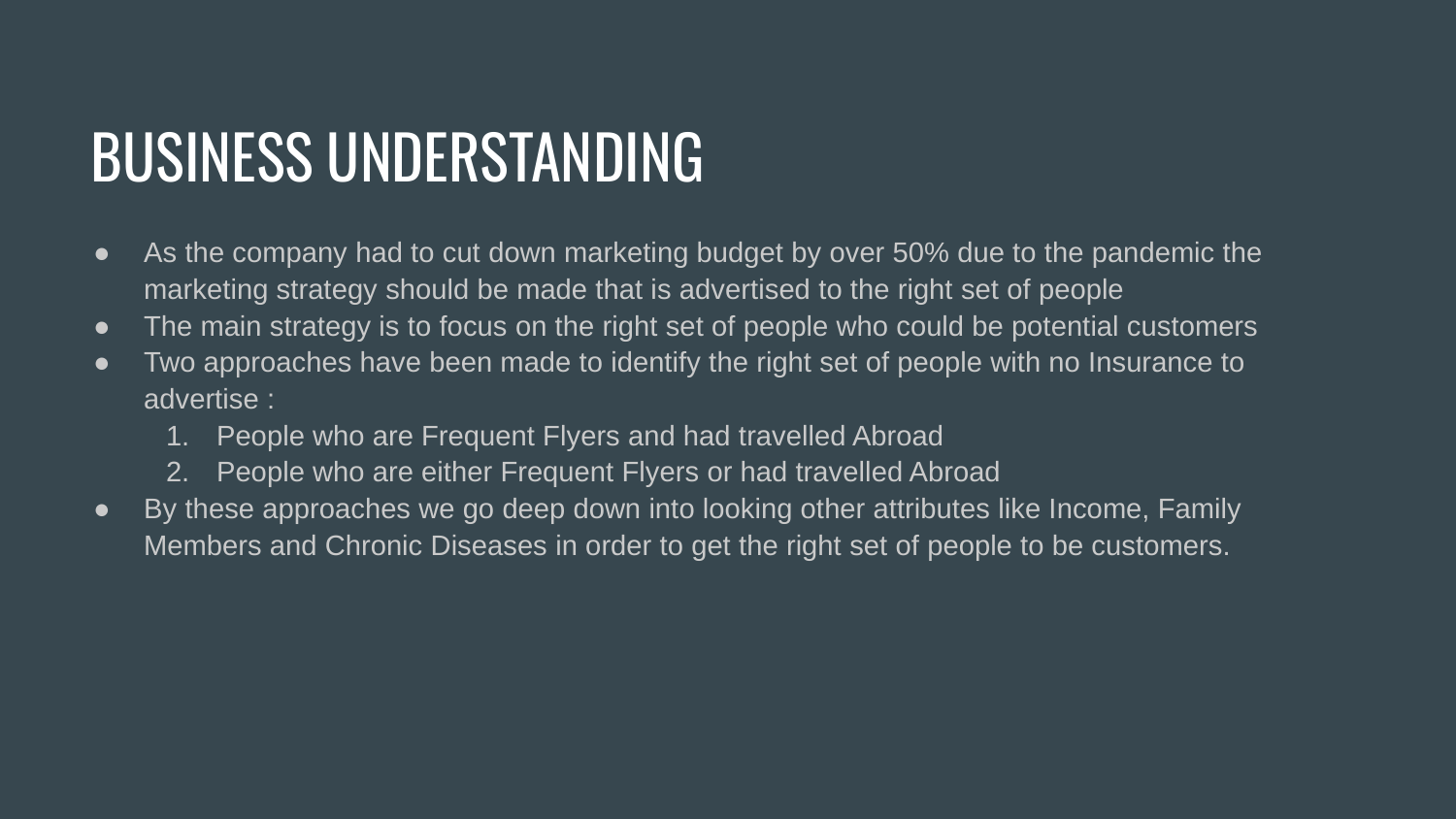

# BUSINESS UNDERSTANDING
As the company had to cut down marketing budget by over 50% due to the pandemic the marketing strategy should be made that is advertised to the right set of people
The main strategy is to focus on the right set of people who could be potential customers
Two approaches have been made to identify the right set of people with no Insurance to advertise :
People who are Frequent Flyers and had travelled Abroad
People who are either Frequent Flyers or had travelled Abroad
By these approaches we go deep down into looking other attributes like Income, Family Members and Chronic Diseases in order to get the right set of people to be customers.